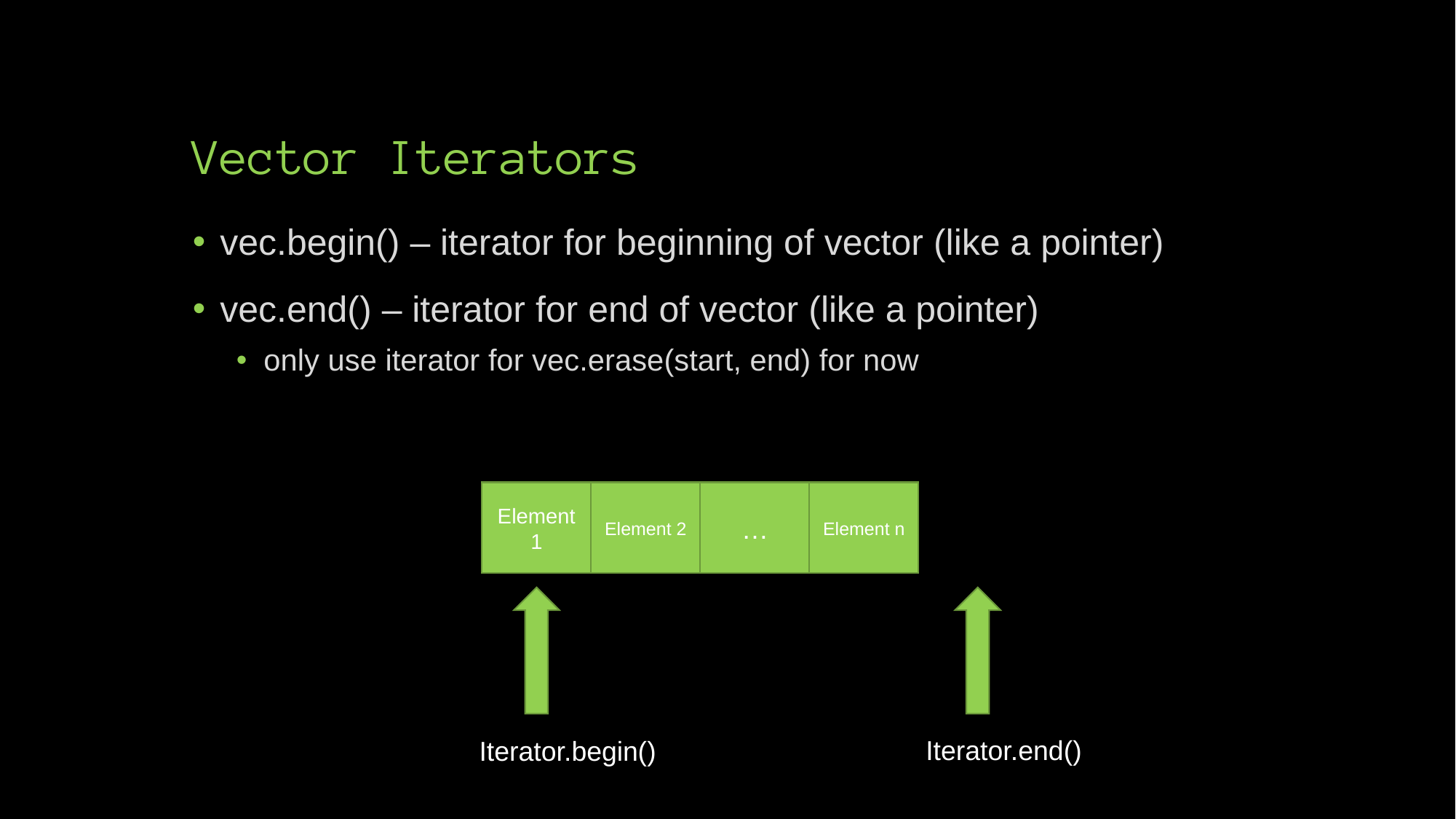

# Vector Iterators
vec.begin() – iterator for beginning of vector (like a pointer)
vec.end() – iterator for end of vector (like a pointer)
only use iterator for vec.erase(start, end) for now

Element 1
Element 2
…
Element n

Iterator.end()
Iterator.begin()